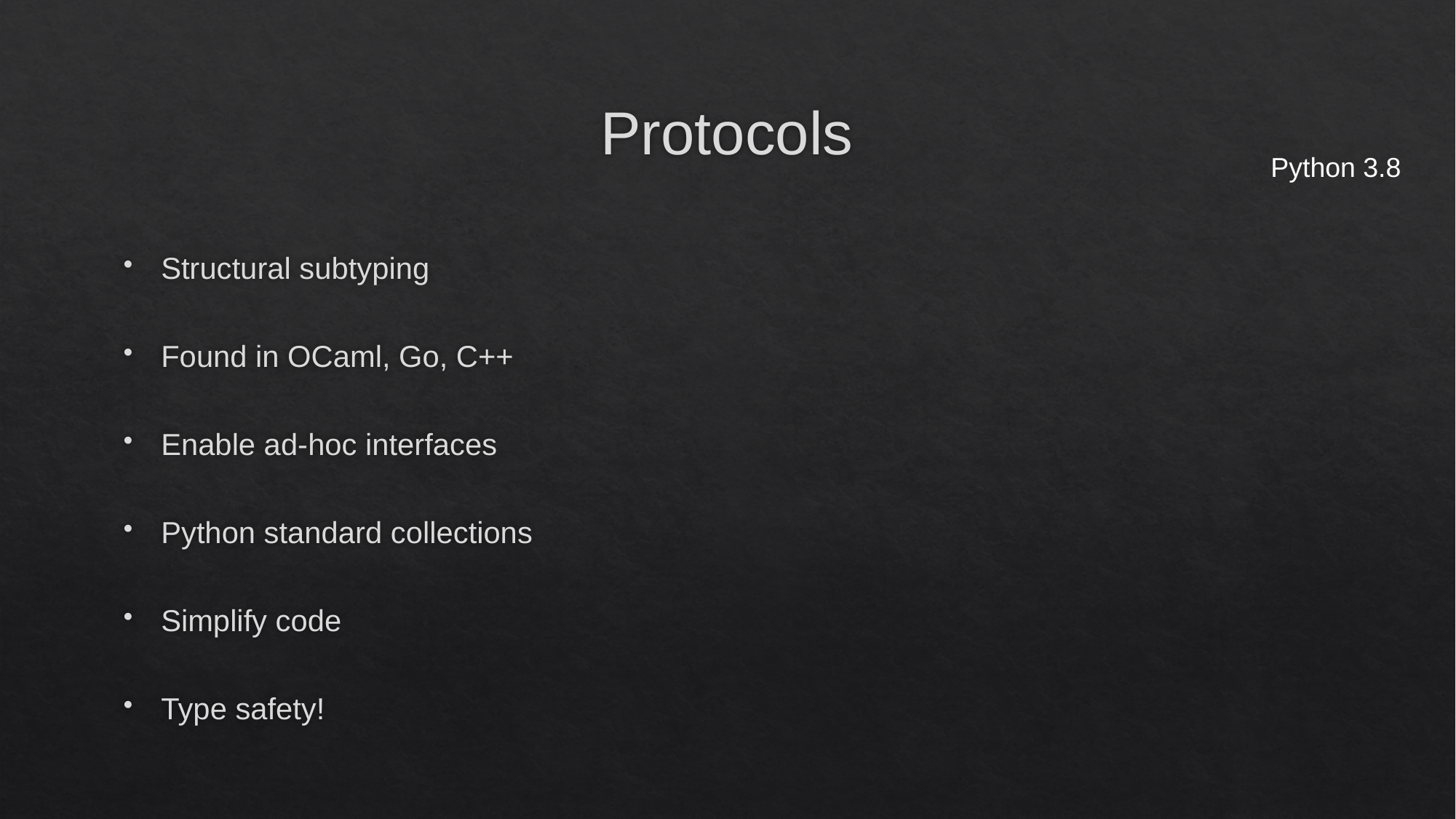

# Protocols
Python 3.8
Structural subtyping
Found in OCaml, Go, C++
Enable ad-hoc interfaces
Python standard collections
Simplify code
Type safety!